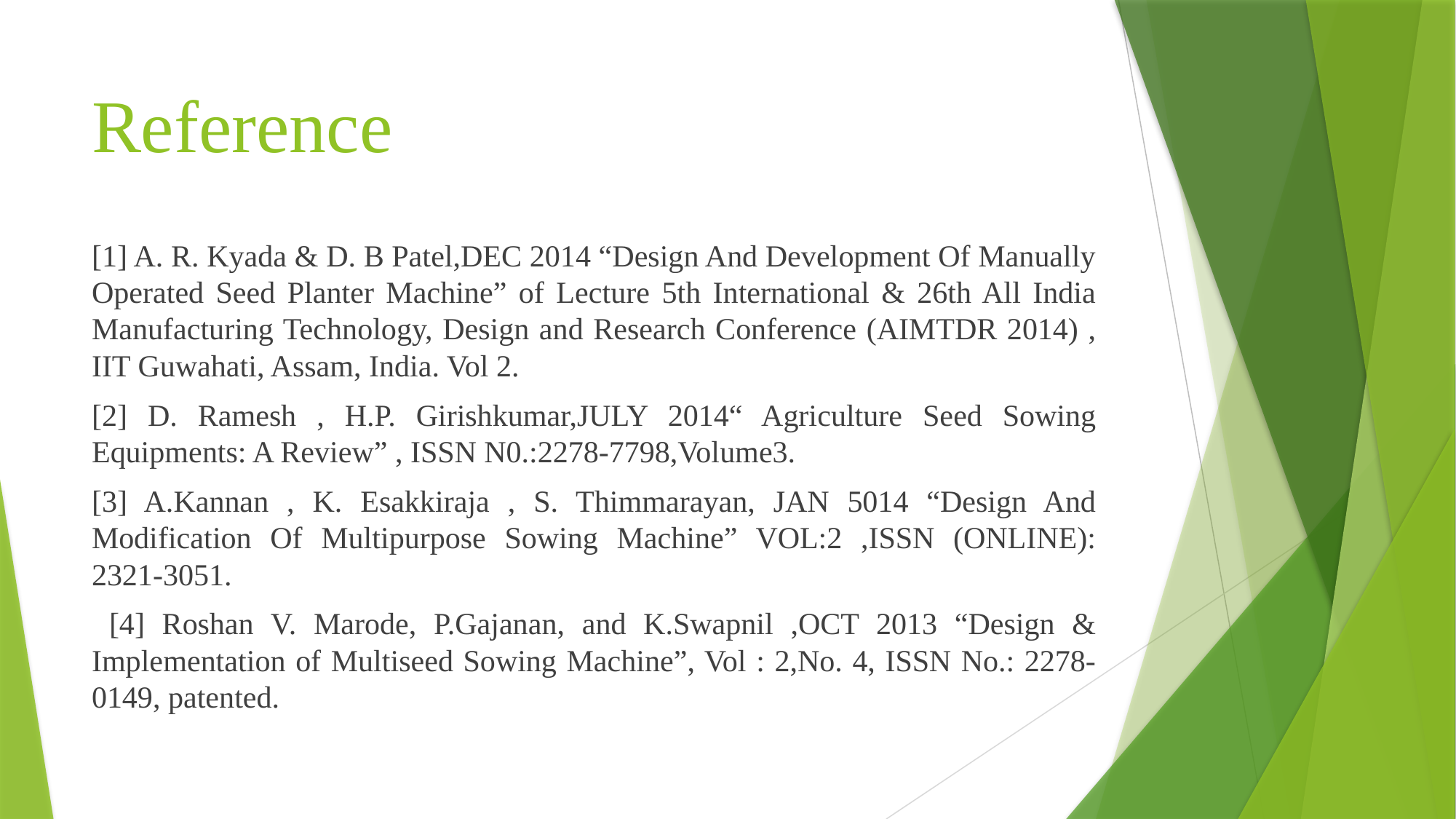

# Reference
[1] A. R. Kyada & D. B Patel,DEC 2014 “Design And Development Of Manually Operated Seed Planter Machine” of Lecture 5th International & 26th All India Manufacturing Technology, Design and Research Conference (AIMTDR 2014) , IIT Guwahati, Assam, India. Vol 2.
[2] D. Ramesh , H.P. Girishkumar,JULY 2014“ Agriculture Seed Sowing Equipments: A Review” , ISSN N0.:2278-7798,Volume3.
[3] A.Kannan , K. Esakkiraja , S. Thimmarayan, JAN 5014 “Design And Modification Of Multipurpose Sowing Machine” VOL:2 ,ISSN (ONLINE): 2321-3051.
 [4] Roshan V. Marode, P.Gajanan, and K.Swapnil ,OCT 2013 “Design & Implementation of Multiseed Sowing Machine”, Vol : 2,No. 4, ISSN No.: 2278-0149, patented.